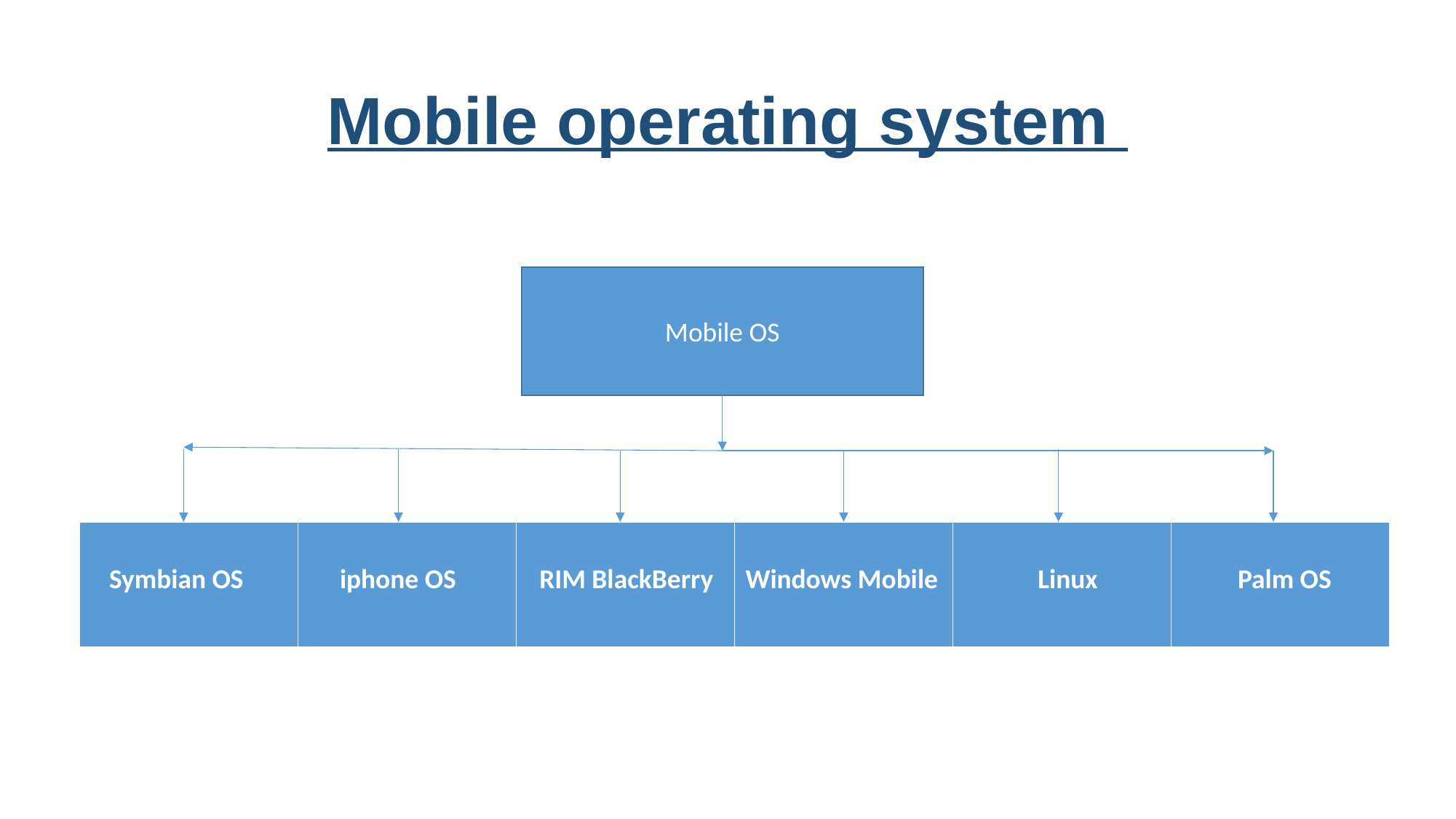

# Mobile operating system
Mobile OS
| Symbian OS | iphone OS | RIM BlackBerry | Windows Mobile | Linux | Palm OS |
| --- | --- | --- | --- | --- | --- |